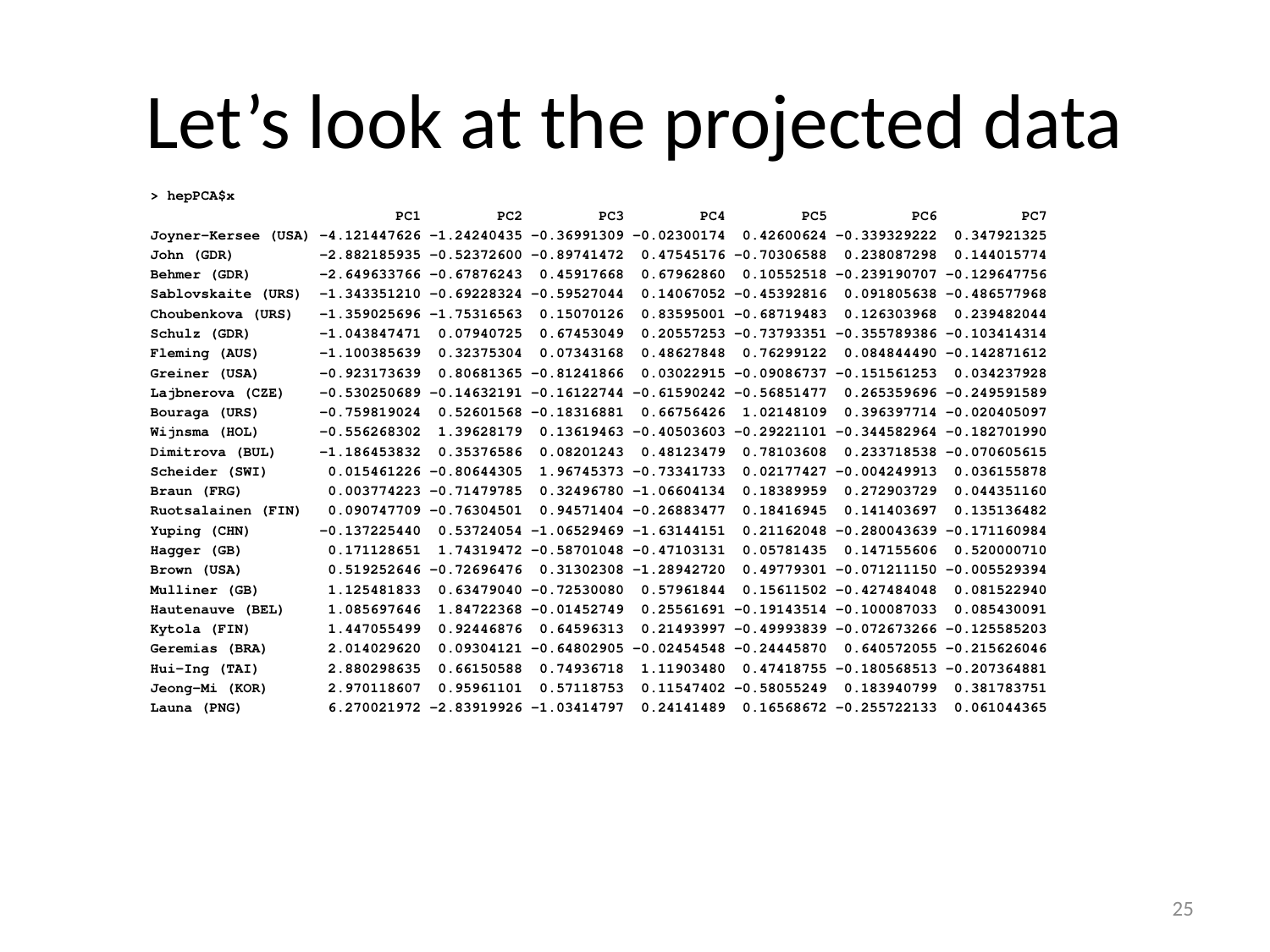

# Let’s look at the projected data
> hepPCA$x
                             PC1         PC2         PC3         PC4         PC5          PC6          PC7
Joyner-Kersee (USA) -4.121447626 -1.24240435 -0.36991309 -0.02300174  0.42600624 -0.339329222  0.347921325
John (GDR)          -2.882185935 -0.52372600 -0.89741472  0.47545176 -0.70306588  0.238087298  0.144015774
Behmer (GDR)        -2.649633766 -0.67876243  0.45917668  0.67962860  0.10552518 -0.239190707 -0.129647756
Sablovskaite (URS)  -1.343351210 -0.69228324 -0.59527044  0.14067052 -0.45392816  0.091805638 -0.486577968
Choubenkova (URS)   -1.359025696 -1.75316563  0.15070126  0.83595001 -0.68719483  0.126303968  0.239482044
Schulz (GDR)        -1.043847471  0.07940725  0.67453049  0.20557253 -0.73793351 -0.355789386 -0.103414314
Fleming (AUS)       -1.100385639  0.32375304  0.07343168  0.48627848  0.76299122  0.084844490 -0.142871612
Greiner (USA)       -0.923173639  0.80681365 -0.81241866  0.03022915 -0.09086737 -0.151561253  0.034237928
Lajbnerova (CZE)    -0.530250689 -0.14632191 -0.16122744 -0.61590242 -0.56851477  0.265359696 -0.249591589
Bouraga (URS)       -0.759819024  0.52601568 -0.18316881  0.66756426  1.02148109  0.396397714 -0.020405097
Wijnsma (HOL)       -0.556268302  1.39628179  0.13619463 -0.40503603 -0.29221101 -0.344582964 -0.182701990
Dimitrova (BUL)     -1.186453832  0.35376586  0.08201243  0.48123479  0.78103608  0.233718538 -0.070605615
Scheider (SWI)       0.015461226 -0.80644305  1.96745373 -0.73341733  0.02177427 -0.004249913  0.036155878
Braun (FRG)          0.003774223 -0.71479785  0.32496780 -1.06604134  0.18389959  0.272903729  0.044351160
Ruotsalainen (FIN)   0.090747709 -0.76304501  0.94571404 -0.26883477  0.18416945  0.141403697  0.135136482
Yuping (CHN)        -0.137225440  0.53724054 -1.06529469 -1.63144151  0.21162048 -0.280043639 -0.171160984
Hagger (GB)          0.171128651  1.74319472 -0.58701048 -0.47103131  0.05781435  0.147155606  0.520000710
Brown (USA)          0.519252646 -0.72696476  0.31302308 -1.28942720  0.49779301 -0.071211150 -0.005529394
Mulliner (GB)        1.125481833  0.63479040 -0.72530080  0.57961844  0.15611502 -0.427484048  0.081522940
Hautenauve (BEL)     1.085697646  1.84722368 -0.01452749  0.25561691 -0.19143514 -0.100087033  0.085430091
Kytola (FIN)         1.447055499  0.92446876  0.64596313  0.21493997 -0.49993839 -0.072673266 -0.125585203
Geremias (BRA)       2.014029620  0.09304121 -0.64802905 -0.02454548 -0.24445870  0.640572055 -0.215626046
Hui-Ing (TAI)        2.880298635  0.66150588  0.74936718  1.11903480  0.47418755 -0.180568513 -0.207364881
Jeong-Mi (KOR)       2.970118607  0.95961101  0.57118753  0.11547402 -0.58055249  0.183940799  0.381783751
Launa (PNG)          6.270021972 -2.83919926 -1.03414797  0.24141489  0.16568672 -0.255722133  0.061044365
25